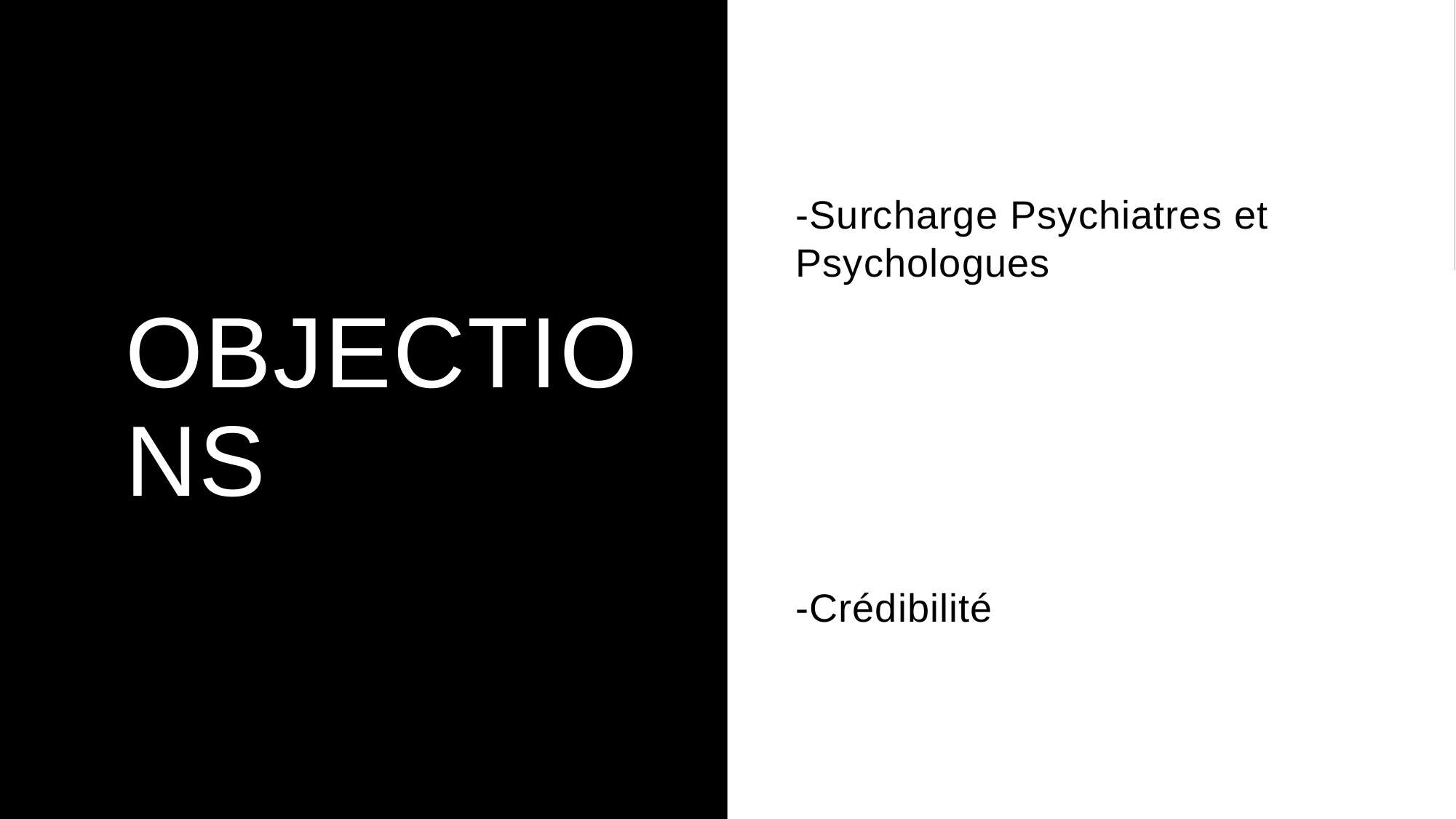

# Objections
-Surcharge Psychiatres et Psychologues

-Crédibilité